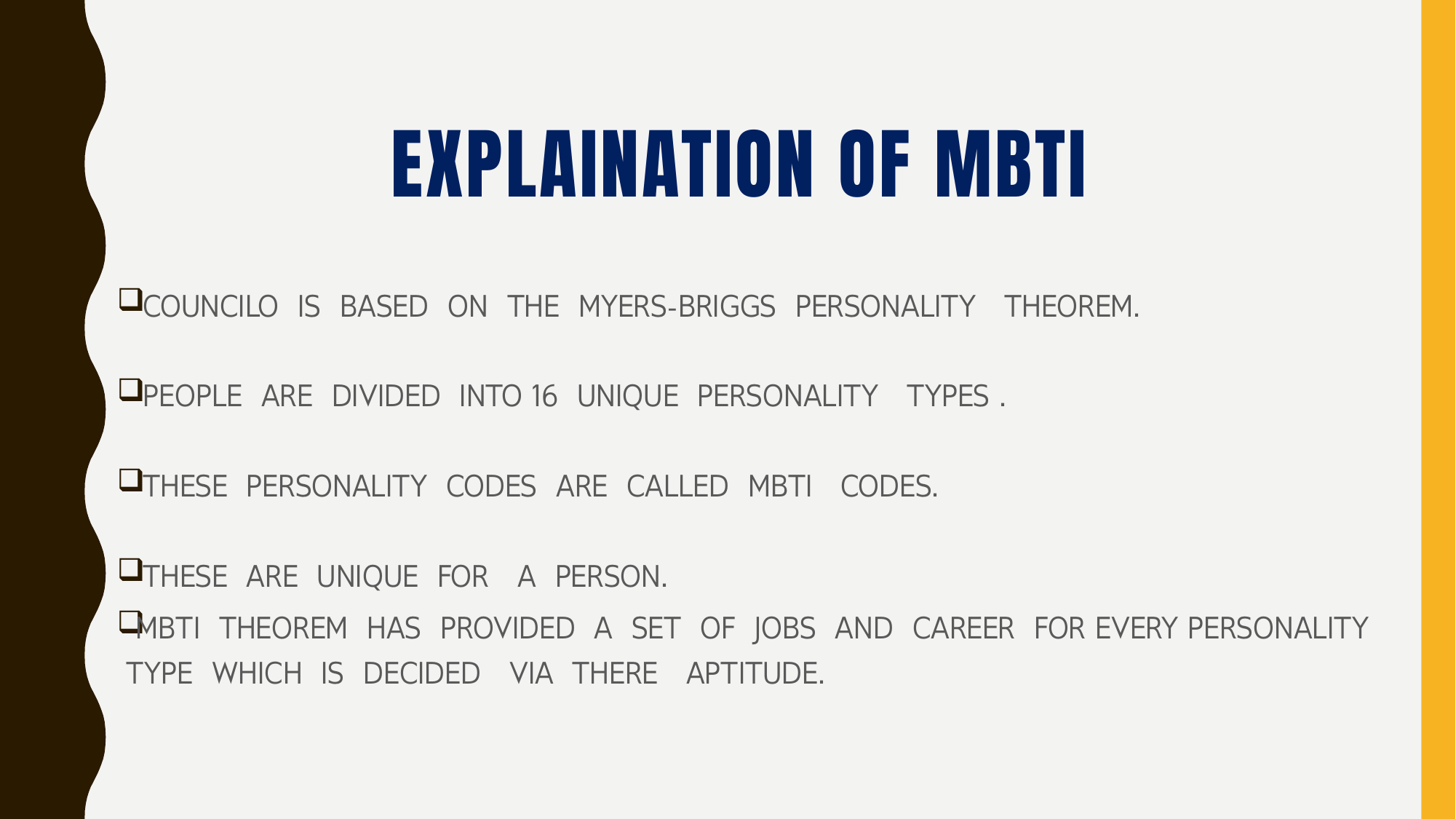

# explaination of mbti
COUNCILO  IS  BASED  ON  THE  MYERS-BRIGGS  PERSONALITY   THEOREM.
PEOPLE  ARE  DIVIDED  INTO 16  UNIQUE  PERSONALITY   TYPES .
THESE  PERSONALITY  CODES  ARE  CALLED  MBTI   CODES.
THESE  ARE  UNIQUE  FOR   A  PERSON.
MBTI  THEOREM  HAS  PROVIDED  A  SET  OF  JOBS  AND  CAREER  FOR EVERY PERSONALITY   TYPE  WHICH  IS  DECIDED   VIA  THERE   APTITUDE.